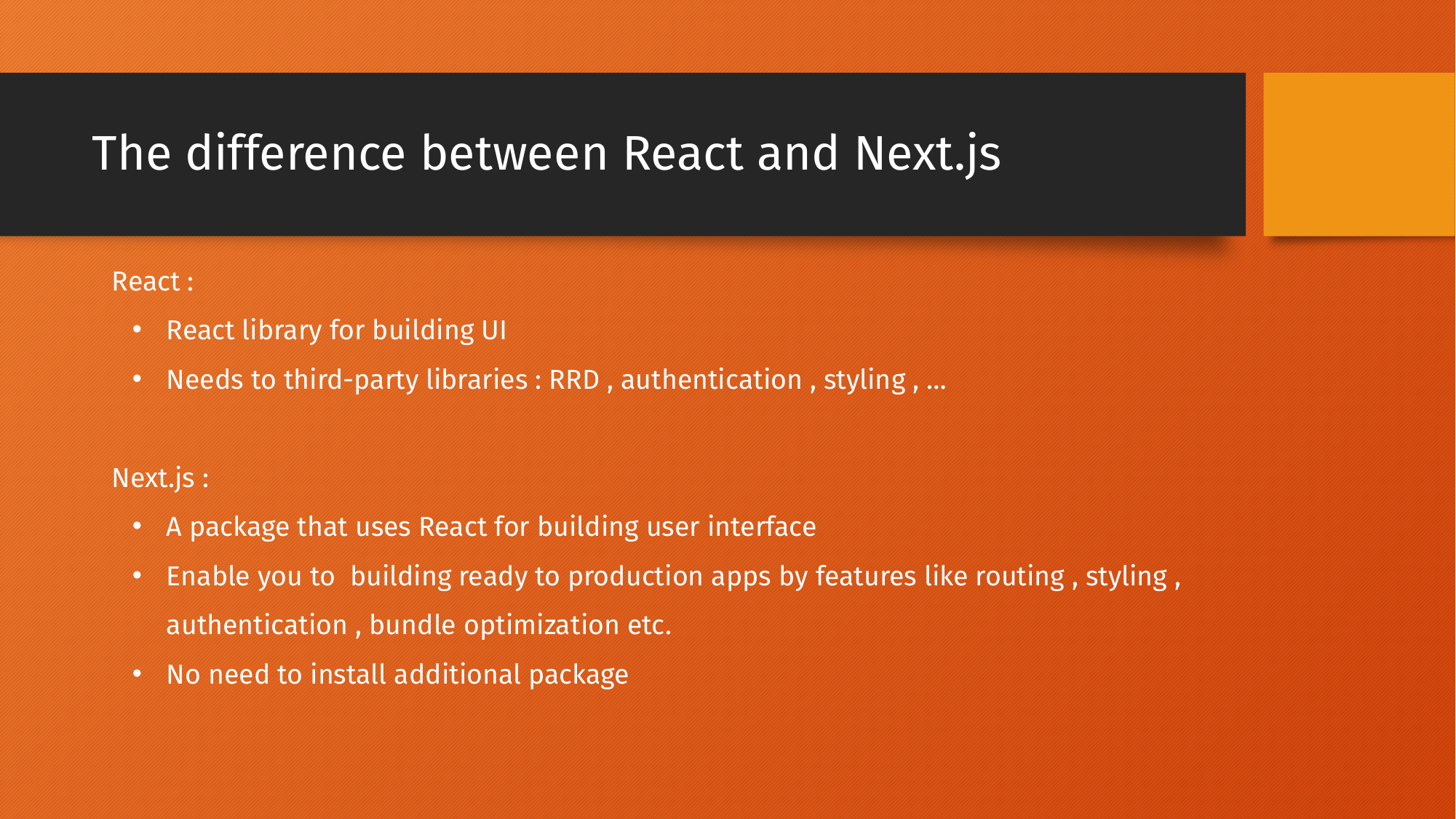

# The difference between React and Next.js
React :
React library for building UI
Needs to third-party libraries : RRD , authentication , styling , …

Next.js :
A package that uses React for building user interface
Enable you to  building ready to production apps by features like routing , styling , authentication , bundle optimization etc.
No need to install additional package